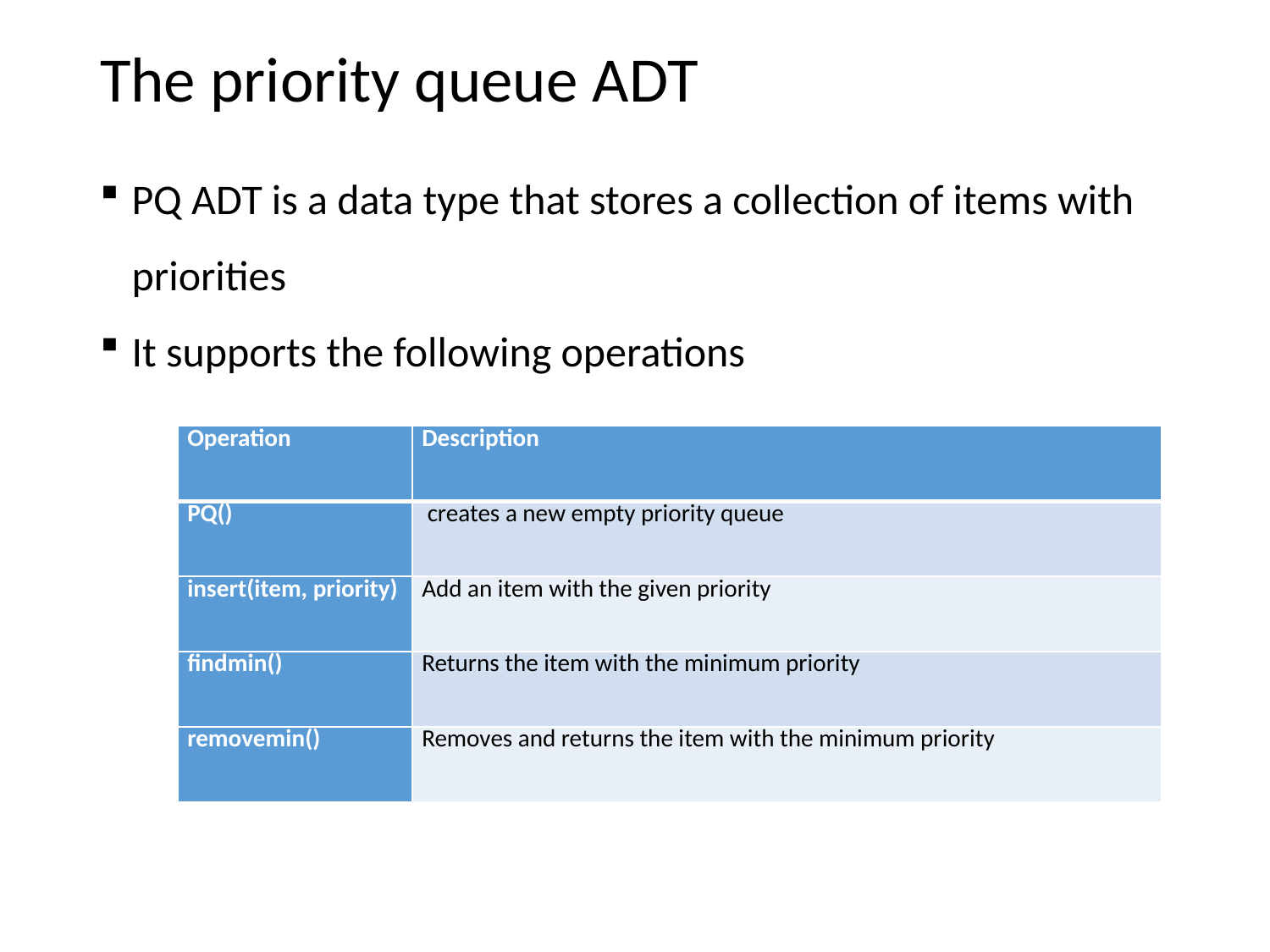

# The priority queue ADT
PQ ADT is a data type that stores a collection of items with priorities
It supports the following operations

| Operation | Description |
| --- | --- |
| PQ() | creates a new empty priority queue |
| insert(item, priority) | Add an item with the given priority |
| findmin() | Returns the item with the minimum priority |
| removemin() | Removes and returns the item with the minimum priority |